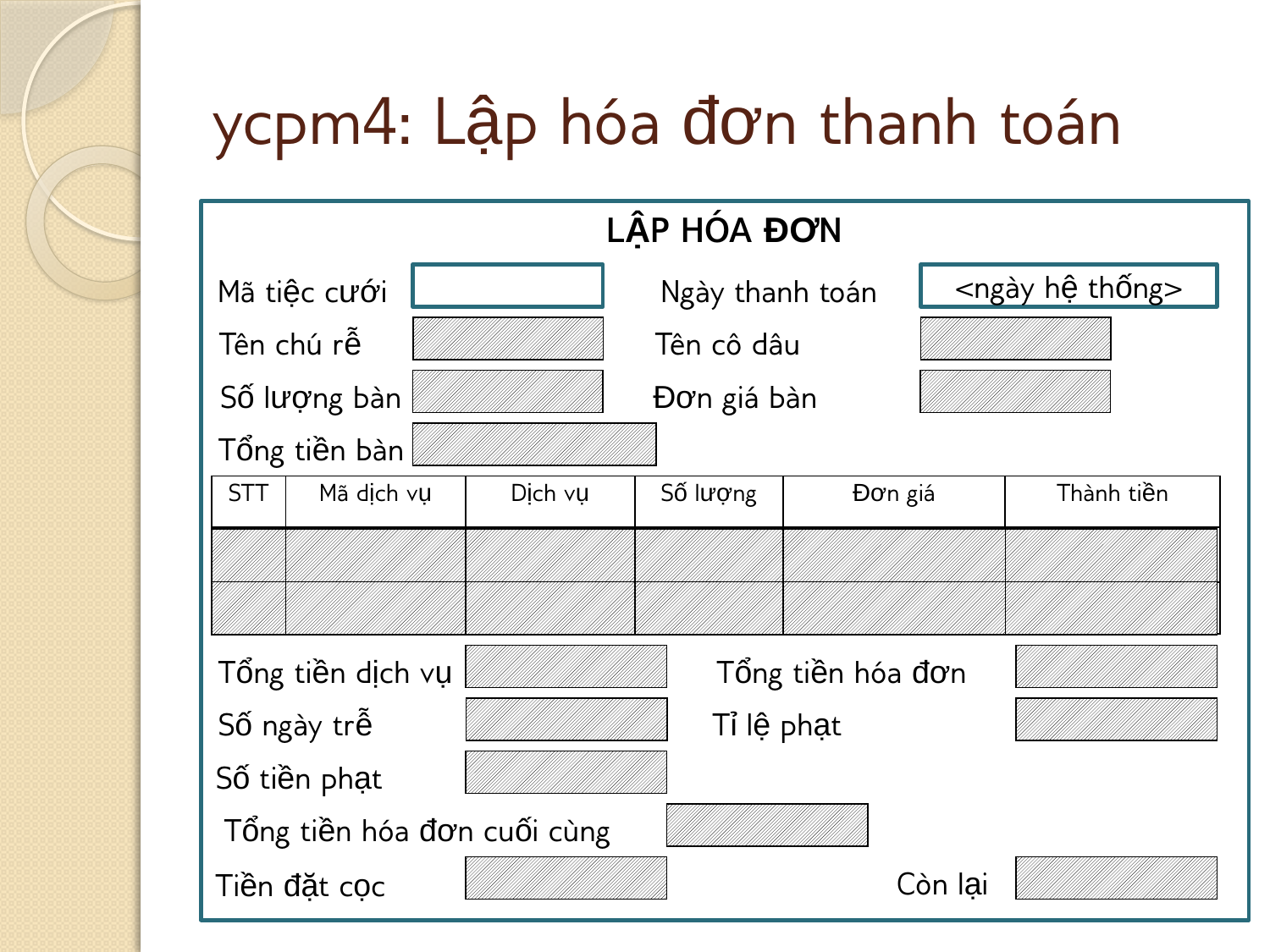

# ycpm4: Lập hóa đơn thanh toán

LẬP HÓA ĐƠN
Mã tiệc cưới

Ngày thanh toán
<ngày hệ thống>
Tên chú rễ

Tên cô dâu

Số lượng bàn

Đơn giá bàn

Tổng tiền bàn

| STT | Mã dịch vụ | Dịch vụ | Số lượng | Đơn giá | Thành tiền |
| --- | --- | --- | --- | --- | --- |
|  |  |  |  |  |  |
|  |  |  |  |  |  |

Tổng tiền dịch vụ

Tổng tiền hóa đơn

Số ngày trễ

Tỉ lệ phạt

Số tiền phạt

Tổng tiền hóa đơn cuối cùng

Còn lại

Tiền đặt cọc